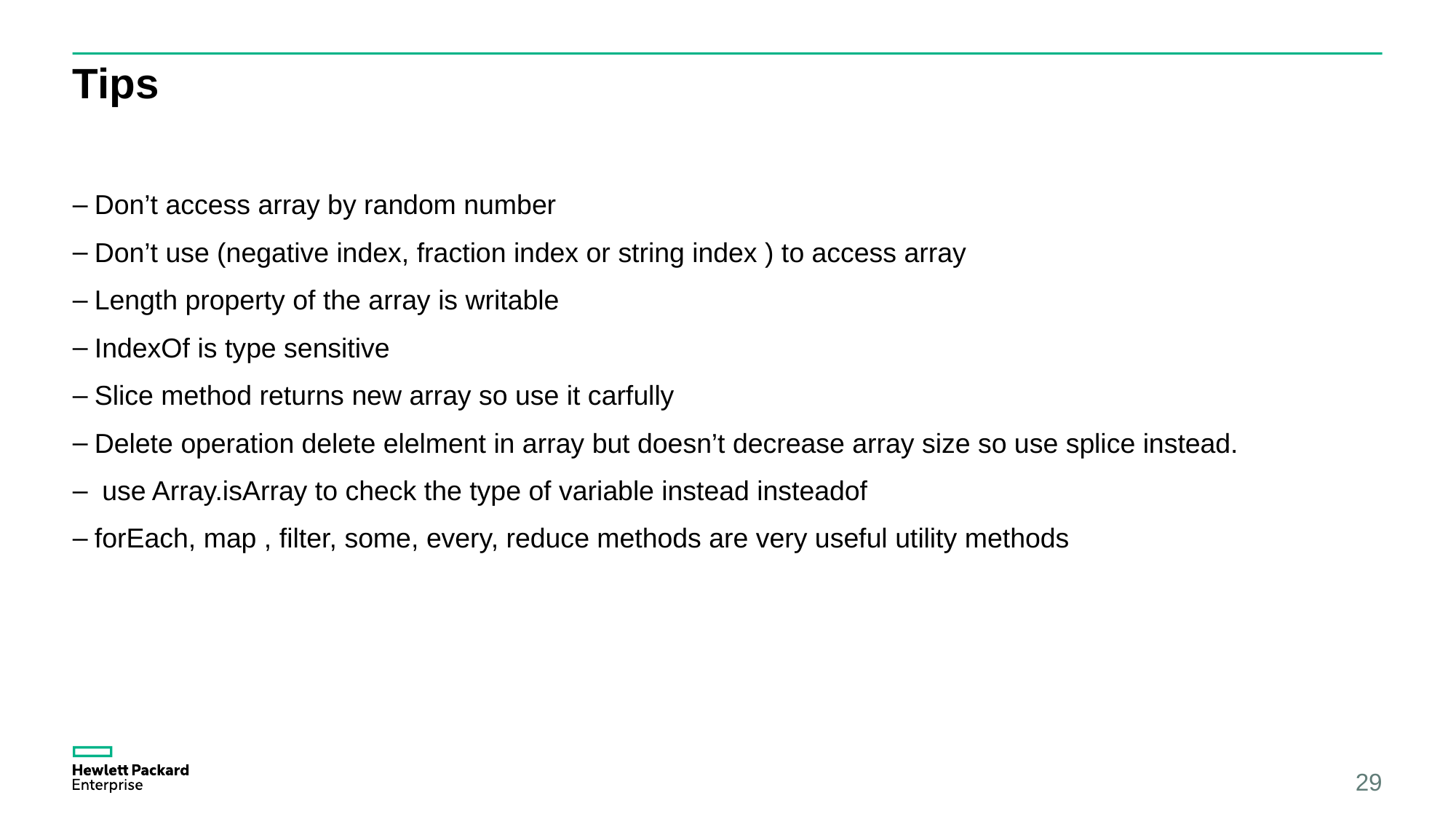

# Tips
Don’t access array by random number
Don’t use (negative index, fraction index or string index ) to access array
Length property of the array is writable
IndexOf is type sensitive
Slice method returns new array so use it carfully
Delete operation delete elelment in array but doesn’t decrease array size so use splice instead.
 use Array.isArray to check the type of variable instead insteadof
forEach, map , filter, some, every, reduce methods are very useful utility methods

29